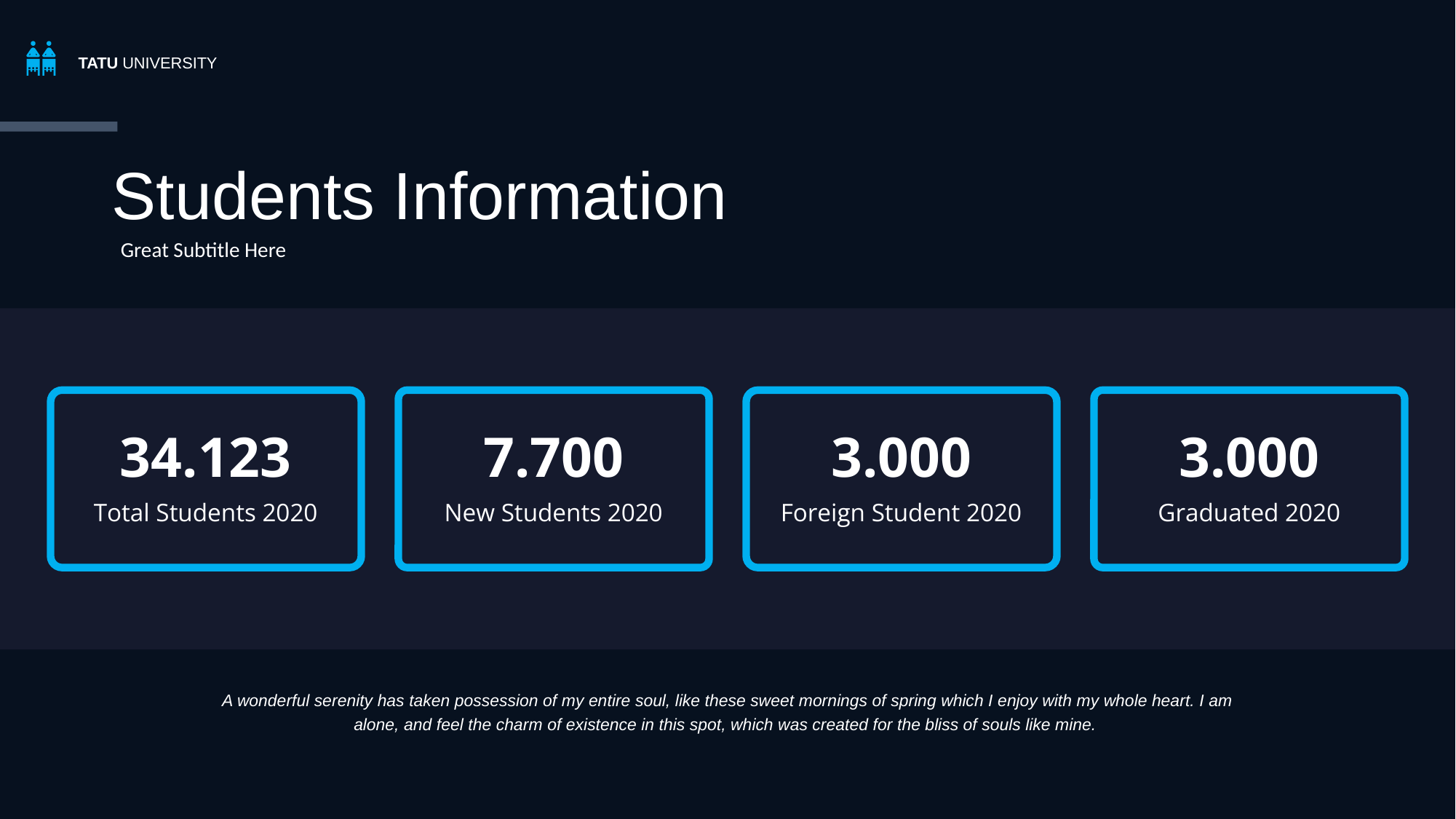

TATU UNIVERSITY

Students Information
Great Subtitle Here

34.123
Total Students 2020
7.700
New Students 2020
3.000
Foreign Student 2020
3.000
Graduated 2020
A wonderful serenity has taken possession of my entire soul, like these sweet mornings of spring which I enjoy with my whole heart. I am alone, and feel the charm of existence in this spot, which was created for the bliss of souls like mine.